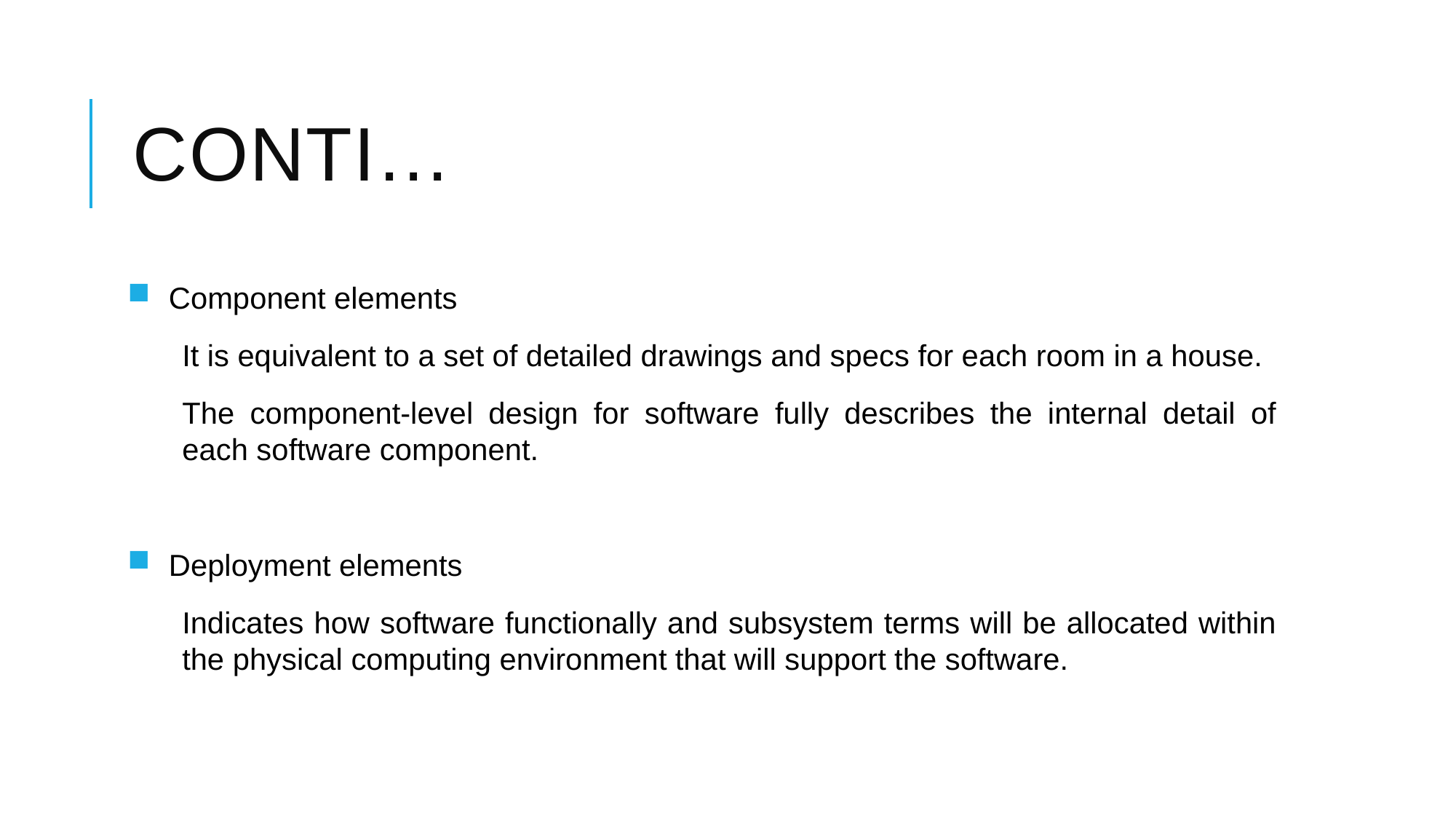

# Conti…
Component elements
It is equivalent to a set of detailed drawings and specs for each room in a house.
The component-level design for software fully describes the internal detail of each software component.

Deployment elements
Indicates how software functionally and subsystem terms will be allocated within the physical computing environment that will support the software.